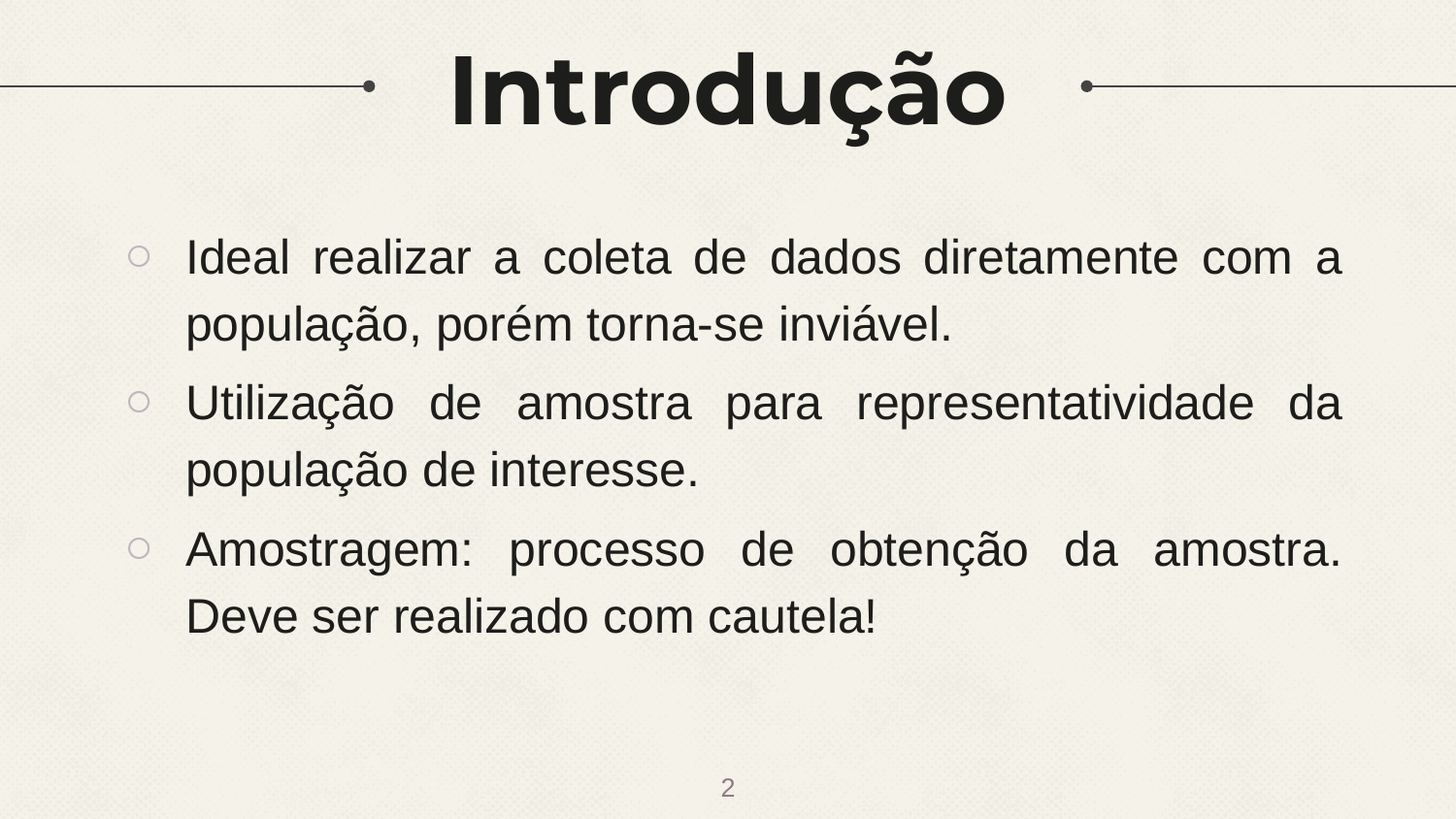

# Introdução
Ideal realizar a coleta de dados diretamente com a população, porém torna-se inviável.
Utilização de amostra para representatividade da população de interesse.
Amostragem: processo de obtenção da amostra. Deve ser realizado com cautela!
2